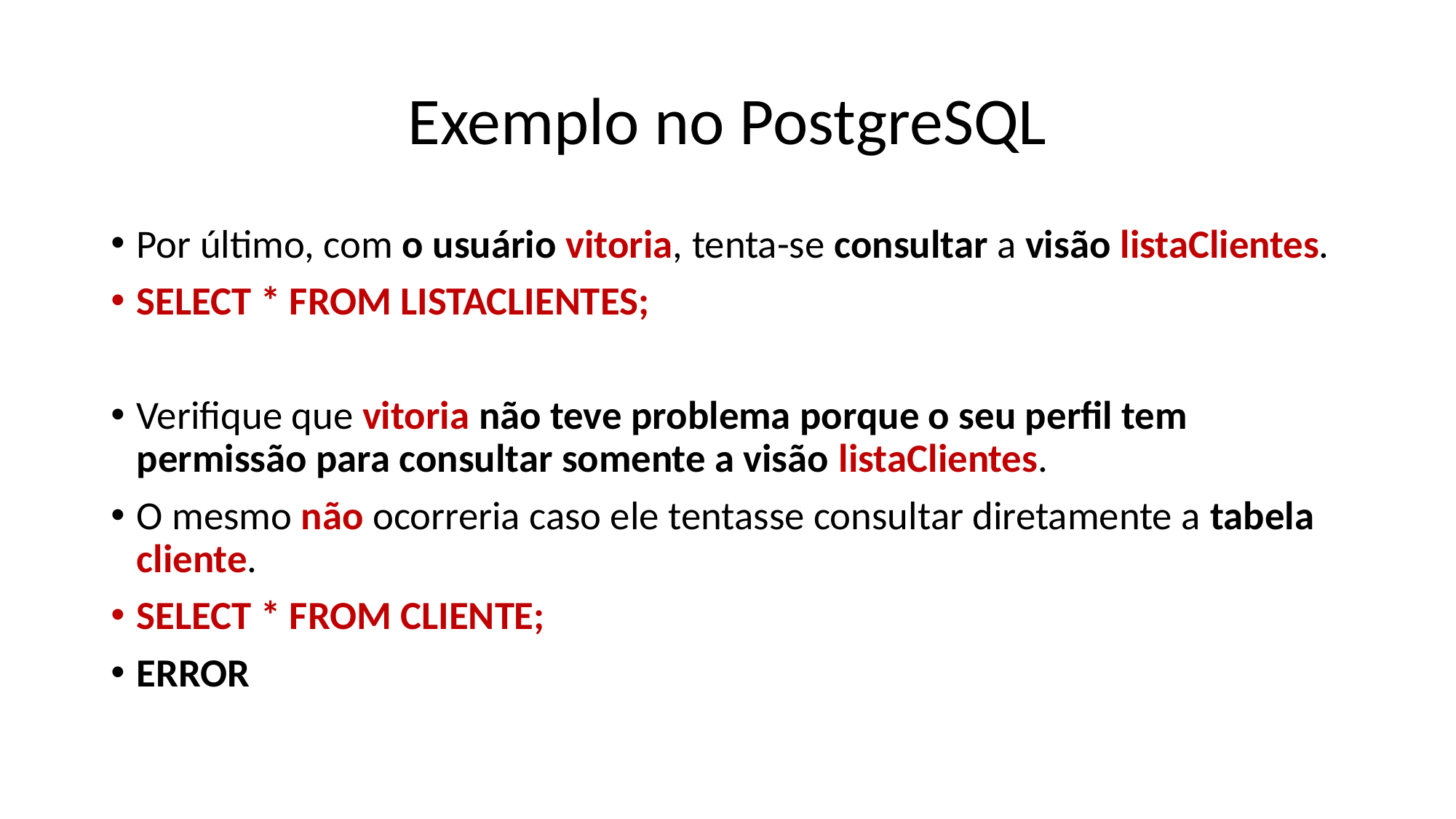

# Exemplo no PostgreSQL
Por último, com o usuário vitoria, tenta-se consultar a visão listaClientes.
SELECT * FROM LISTACLIENTES;

Verifique que vitoria não teve problema porque o seu perfil tem permissão para consultar somente a visão listaClientes.
O mesmo não ocorreria caso ele tentasse consultar diretamente a tabela cliente.
SELECT * FROM CLIENTE;
ERROR